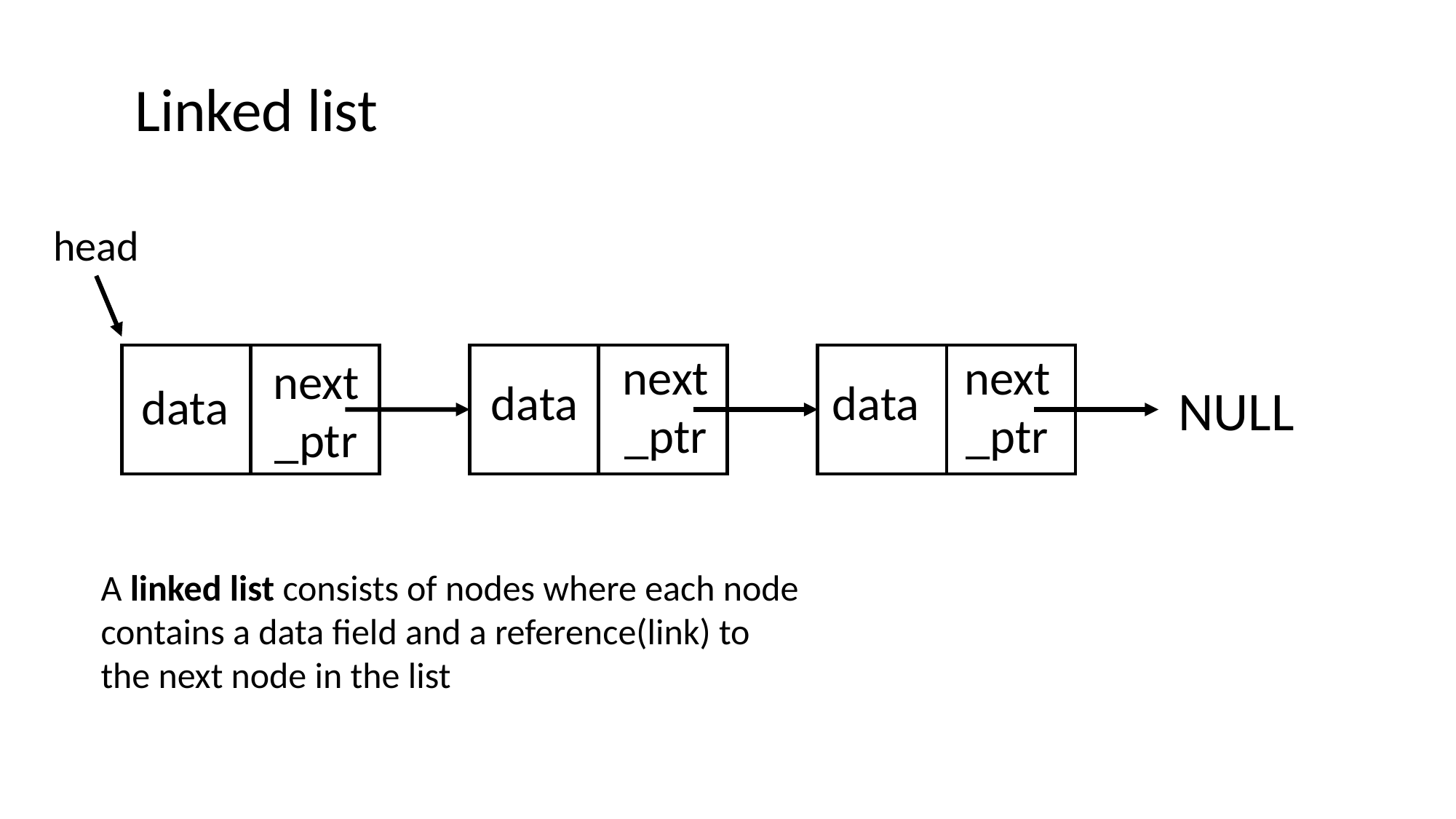

Linked list
head
next_ptr
next_ptr

next_ptr
data
data
data
NULL
A linked list consists of nodes where each node contains a data field and a reference(link) to the next node in the list